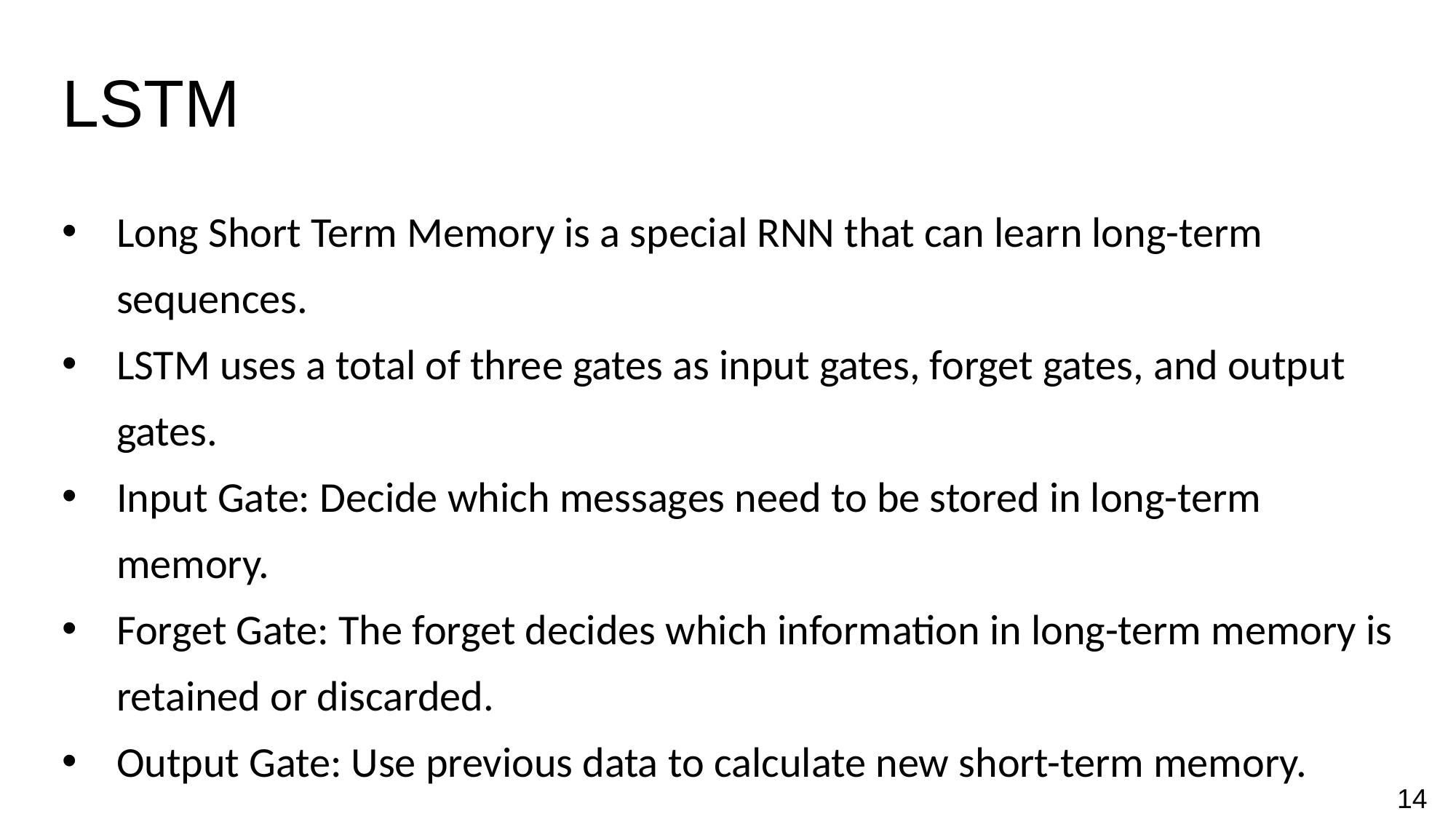

# LSTM
Long Short Term Memory is a special RNN that can learn long-term sequences.
LSTM uses a total of three gates as input gates, forget gates, and output gates.
Input Gate: Decide which messages need to be stored in long-term memory.
Forget Gate: The forget decides which information in long-term memory is retained or discarded.
Output Gate: Use previous data to calculate new short-term memory.
14